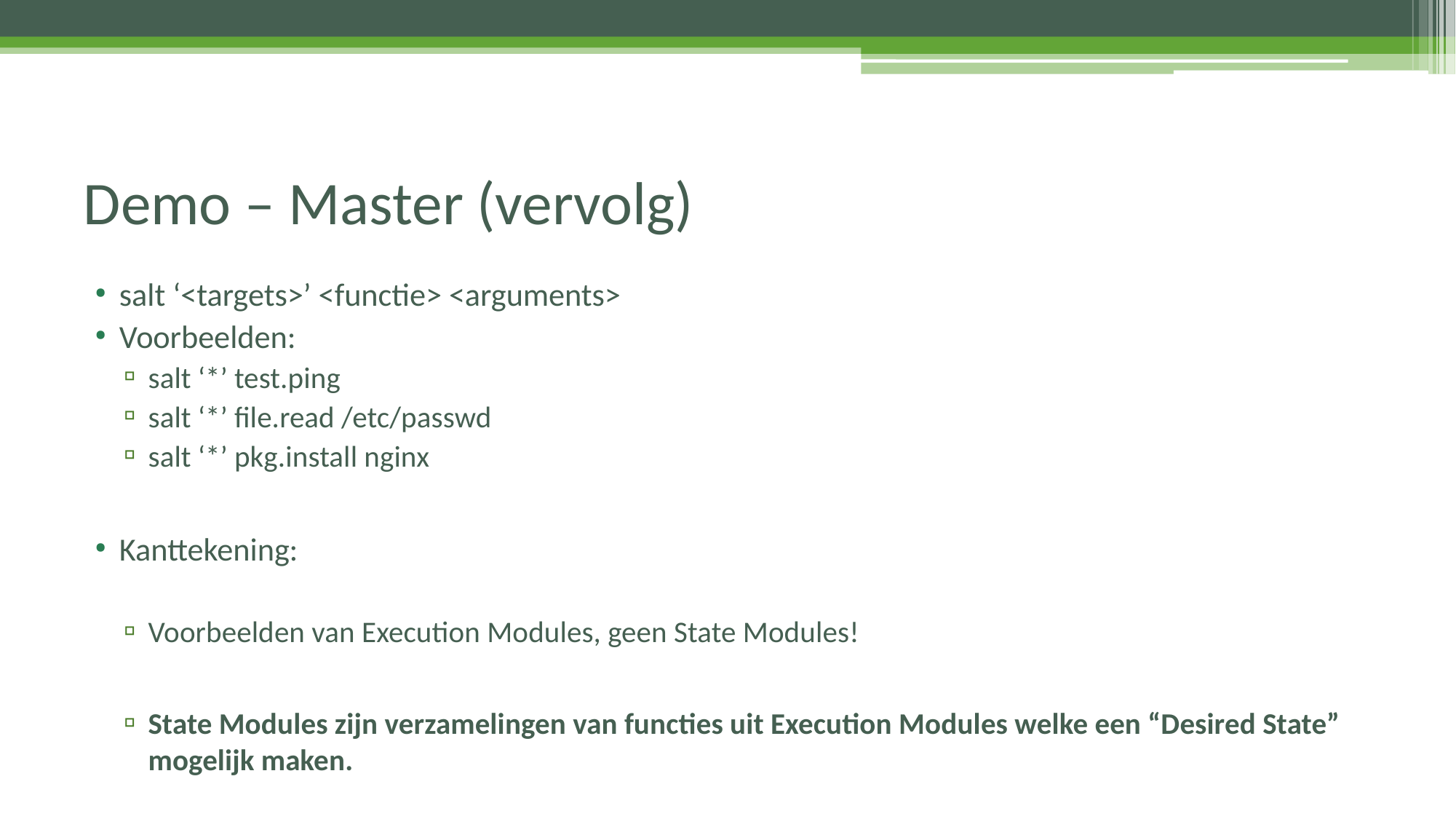

# Demo – Master (vervolg)
salt ‘<targets>’ <functie> <arguments>
Voorbeelden:
salt ‘*’ test.ping
salt ‘*’ file.read /etc/passwd
salt ‘*’ pkg.install nginx

Kanttekening:

Voorbeelden van Execution Modules, geen State Modules!

State Modules zijn verzamelingen van functies uit Execution Modules welke een “Desired State” mogelijk maken.